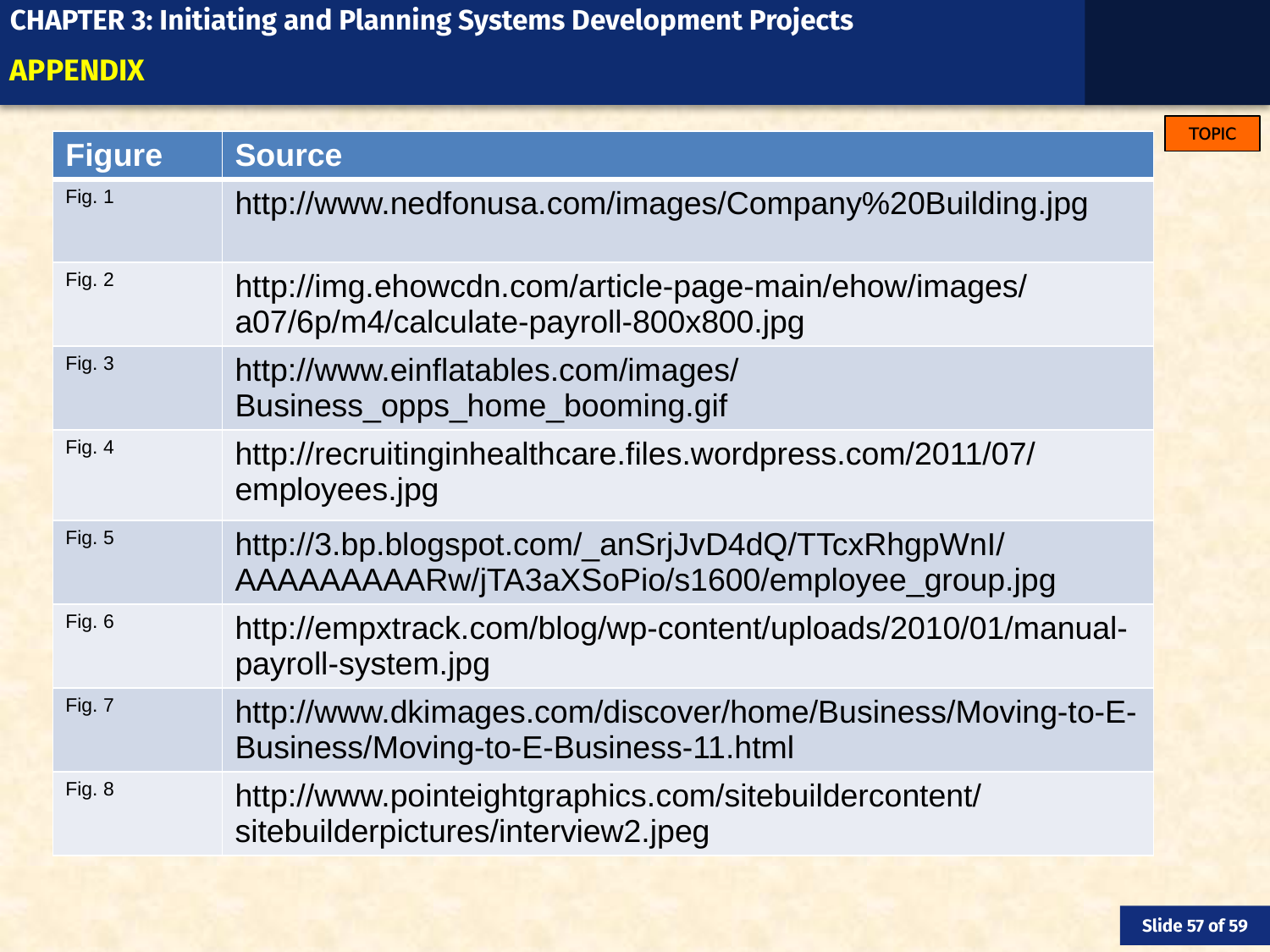

# APPENDIX
| Figure | Source |
| --- | --- |
| Fig. 1 | http://www.nedfonusa.com/images/Company%20Building.jpg |
| Fig. 2 | http://img.ehowcdn.com/article-page-main/ehow/images/a07/6p/m4/calculate-payroll-800x800.jpg |
| Fig. 3 | http://www.einflatables.com/images/Business\_opps\_home\_booming.gif |
| Fig. 4 | http://recruitinginhealthcare.files.wordpress.com/2011/07/employees.jpg |
| Fig. 5 | http://3.bp.blogspot.com/\_anSrjJvD4dQ/TTcxRhgpWnI/AAAAAAAAARw/jTA3aXSoPio/s1600/employee\_group.jpg |
| Fig. 6 | http://empxtrack.com/blog/wp-content/uploads/2010/01/manual-payroll-system.jpg |
| Fig. 7 | http://www.dkimages.com/discover/home/Business/Moving-to-E-Business/Moving-to-E-Business-11.html |
| Fig. 8 | http://www.pointeightgraphics.com/sitebuildercontent/sitebuilderpictures/interview2.jpeg |